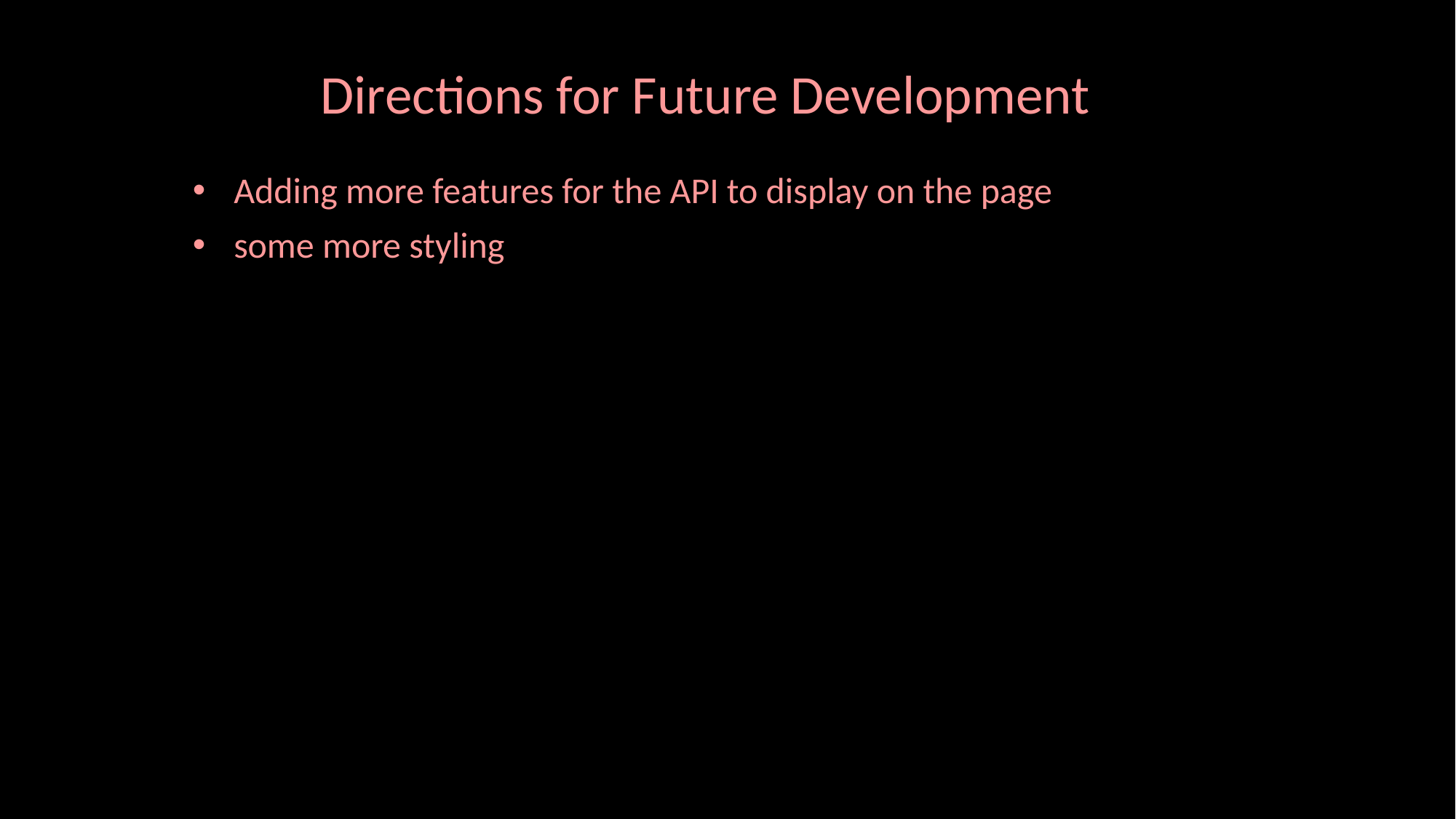

# Directions for Future Development
Adding more features for the API to display on the page
some more styling